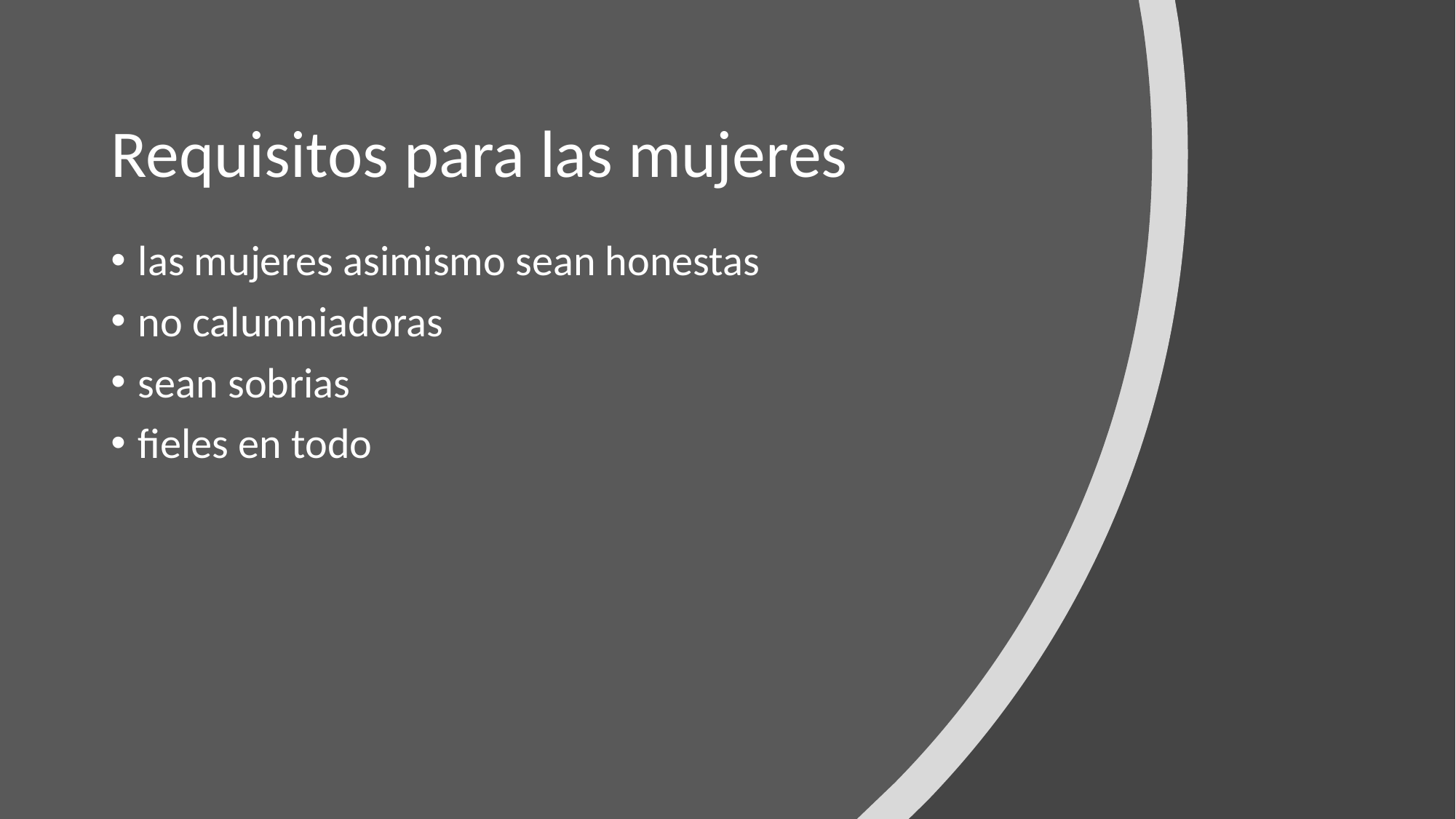

# Requisitos para las mujeres
las mujeres asimismo sean honestas
no calumniadoras
sean sobrias
fieles en todo